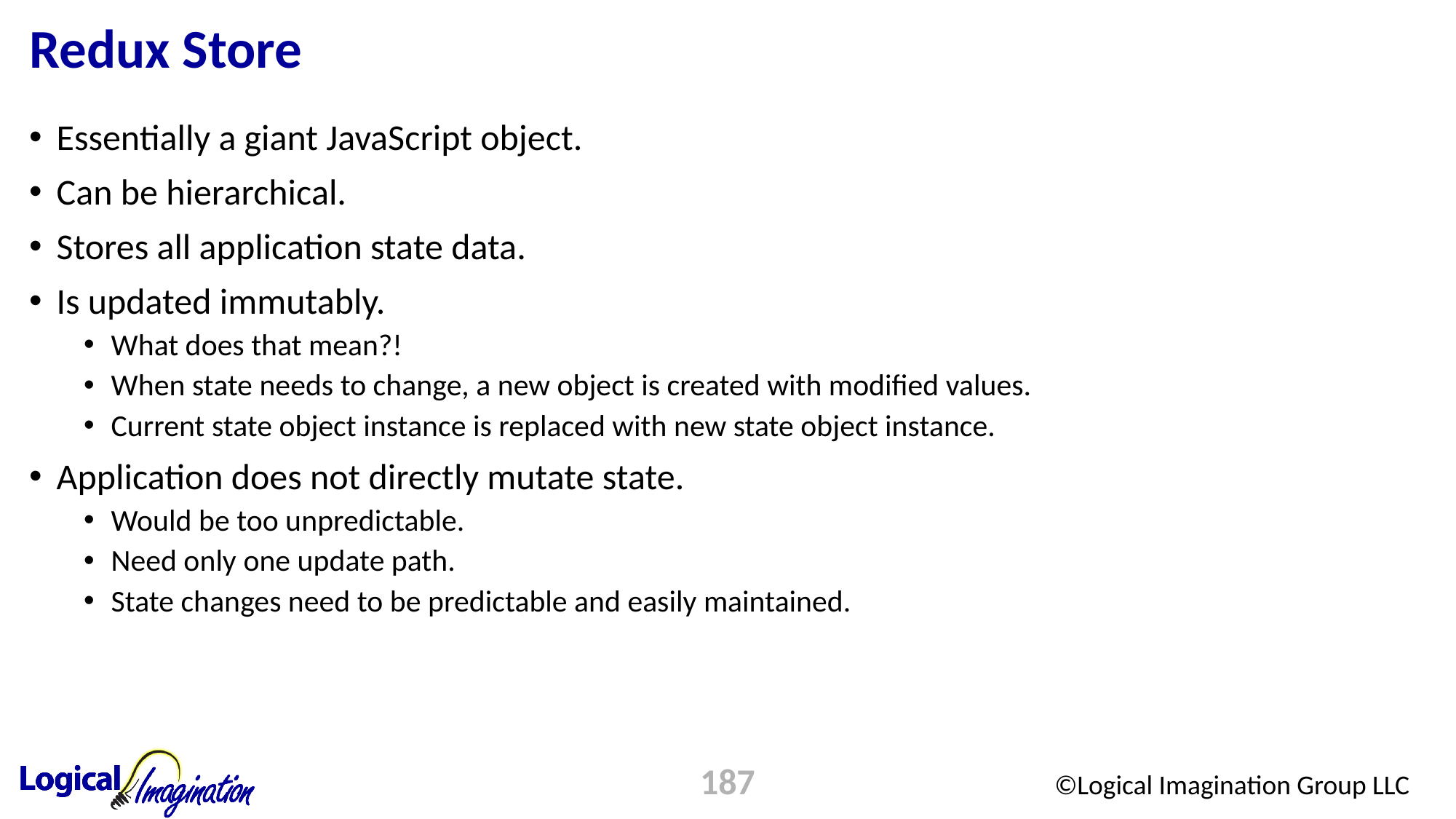

# Redux Store
Essentially a giant JavaScript object.
Can be hierarchical.
Stores all application state data.
Is updated immutably.
What does that mean?!
When state needs to change, a new object is created with modified values.
Current state object instance is replaced with new state object instance.
Application does not directly mutate state.
Would be too unpredictable.
Need only one update path.
State changes need to be predictable and easily maintained.

187